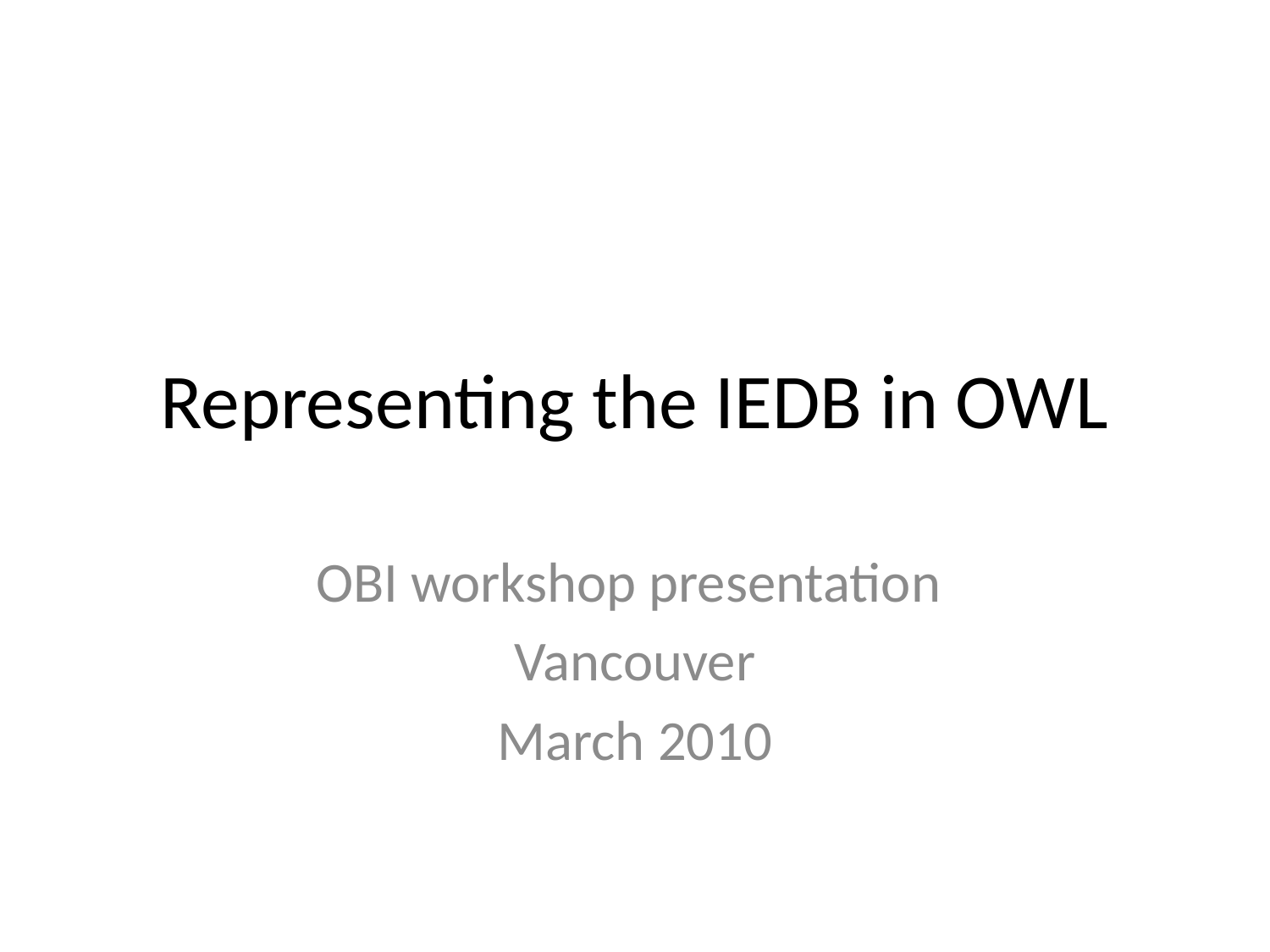

# Representing the IEDB in OWL
OBI workshop presentation
Vancouver
March 2010